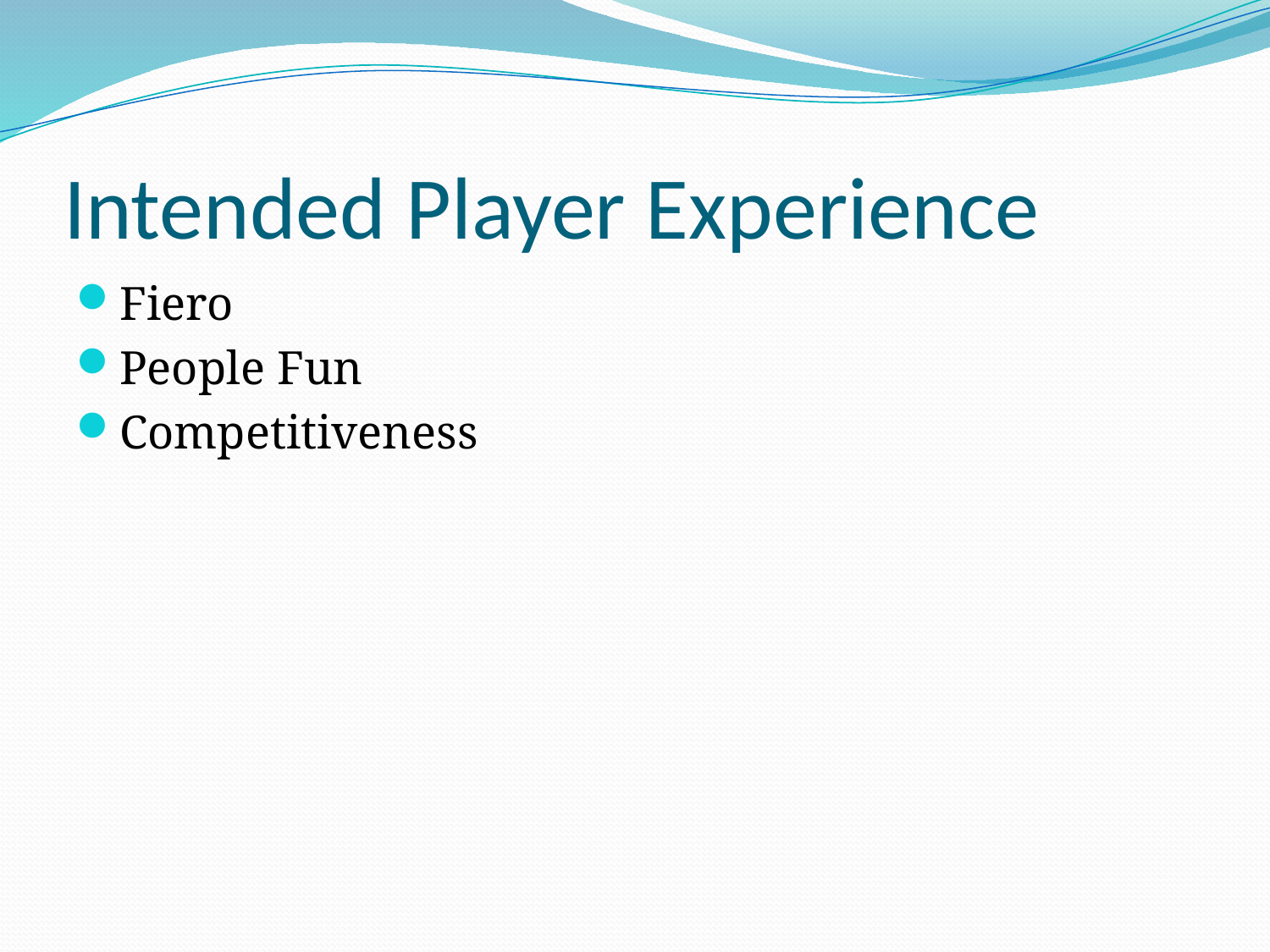

# Intended Player Experience
Fiero
People Fun
Competitiveness